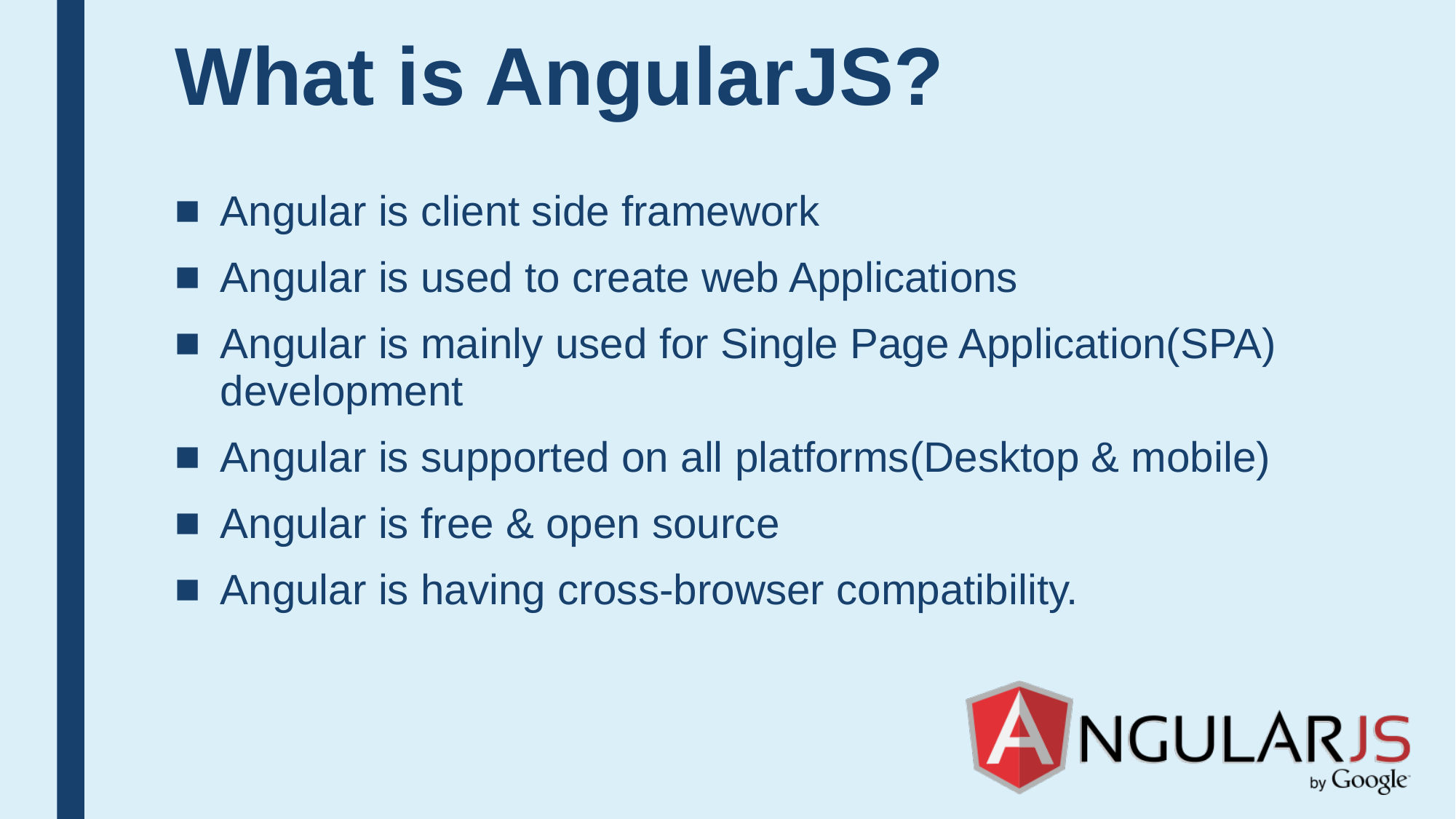

# What is AngularJS?
Angular is client side framework
Angular is used to create web Applications
Angular is mainly used for Single Page Application(SPA) development
Angular is supported on all platforms(Desktop & mobile)
Angular is free & open source
Angular is having cross-browser compatibility.